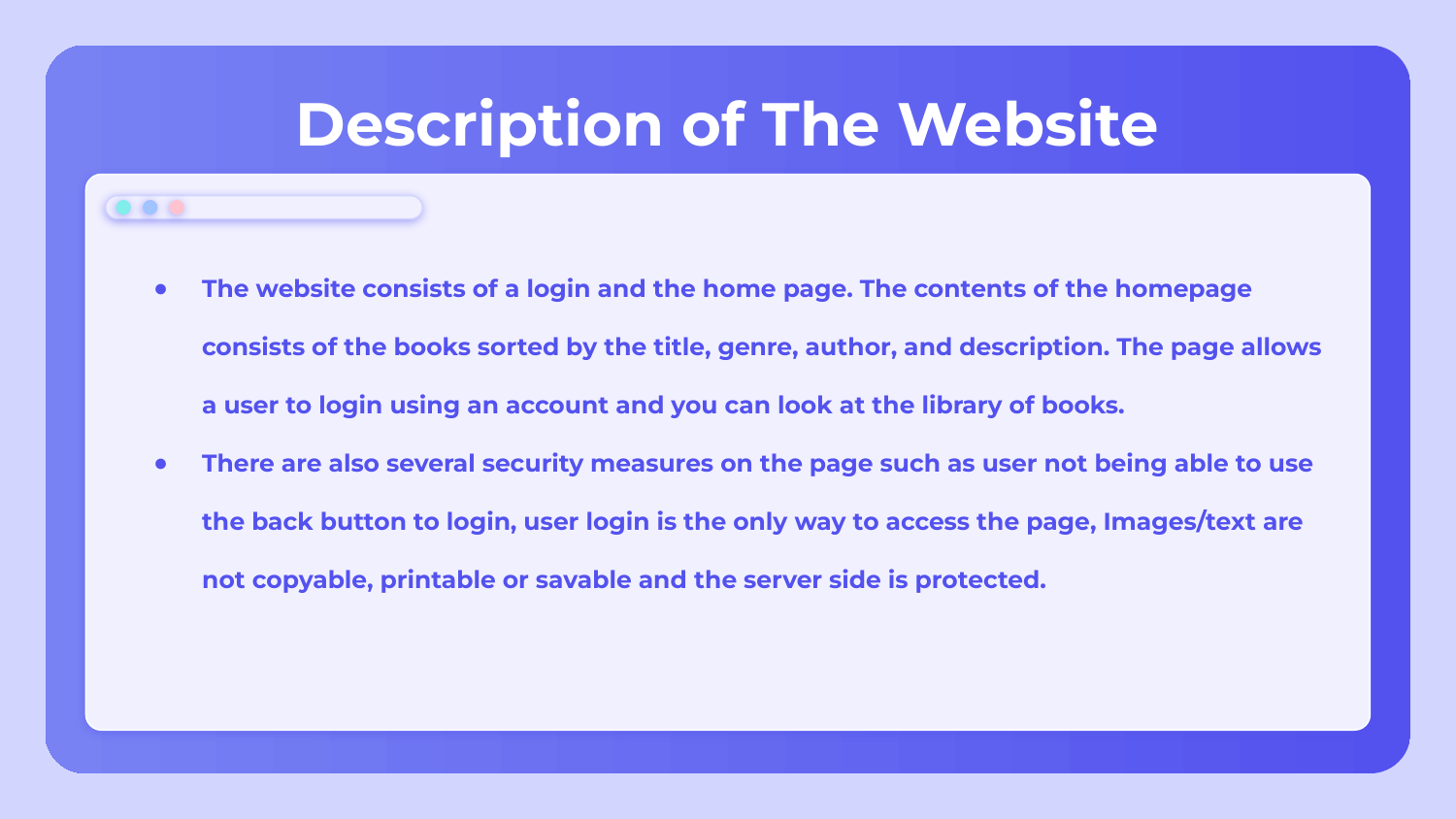

# Description of The Website
The website consists of a login and the home page. The contents of the homepage consists of the books sorted by the title, genre, author, and description. The page allows a user to login using an account and you can look at the library of books.
There are also several security measures on the page such as user not being able to use the back button to login, user login is the only way to access the page, Images/text are not copyable, printable or savable and the server side is protected.